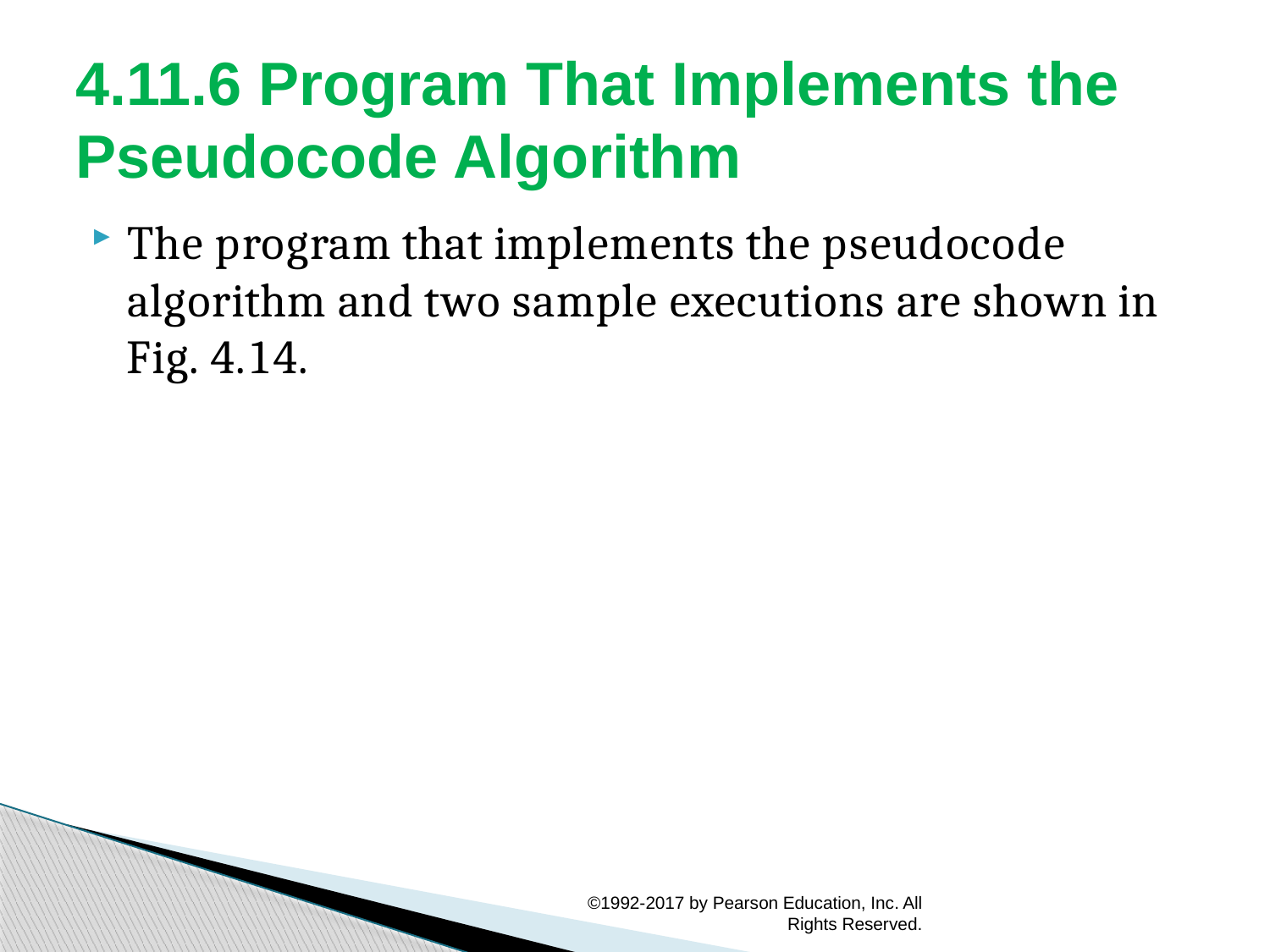

# 4.11.6 Program That Implements the Pseudocode Algorithm
The program that implements the pseudocode algorithm and two sample executions are shown in Fig. 4.14.
©1992-2017 by Pearson Education, Inc. All Rights Reserved.